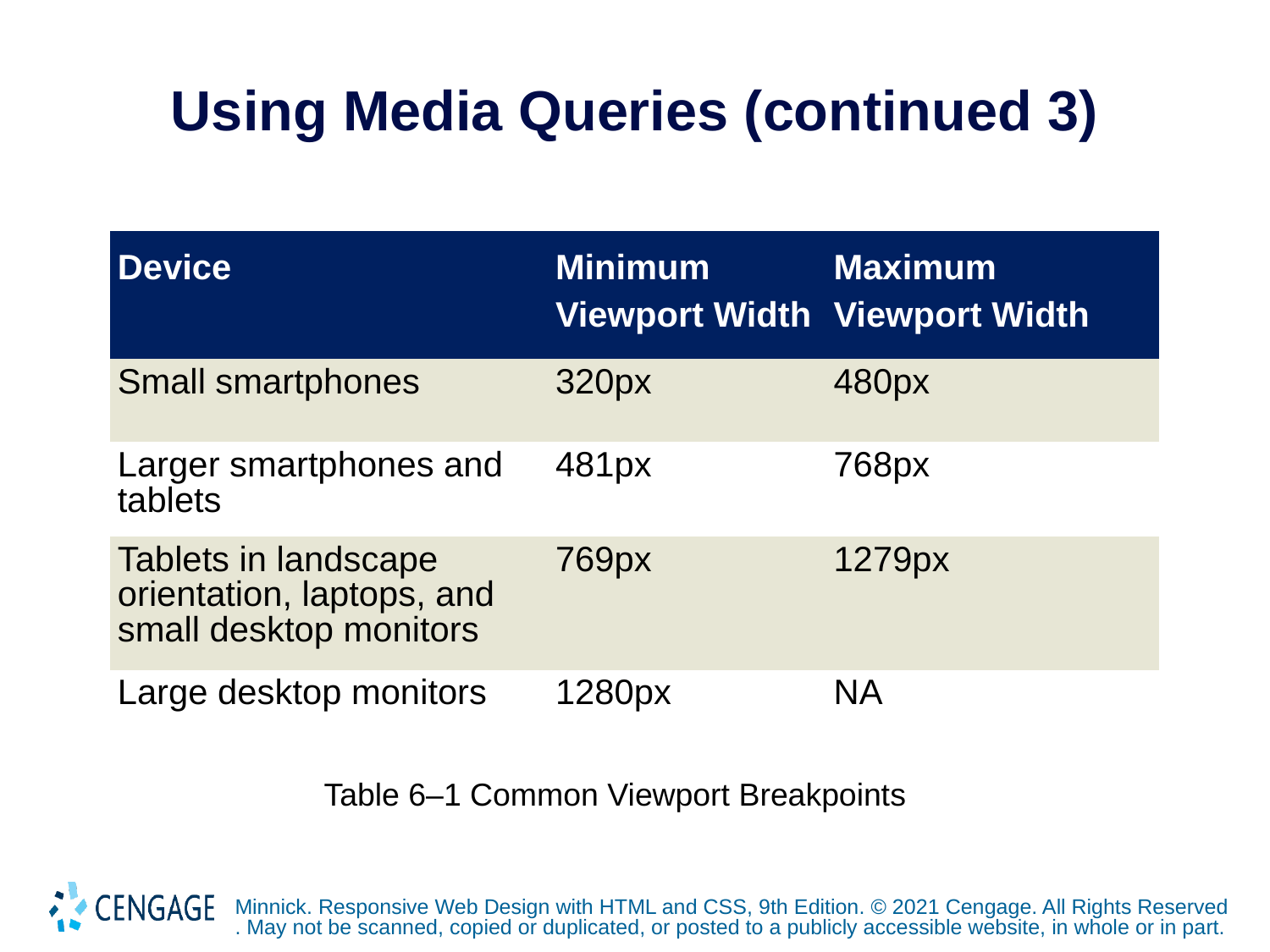

# Using Media Queries (continued 3)
| Device | Minimum Viewport Width | Maximum Viewport Width |
| --- | --- | --- |
| Small smartphones | 320px | 480px |
| Larger smartphones and tablets | 481px | 768px |
| Tablets in landscape orientation, laptops, and small desktop monitors | 769px | 1279px |
| Large desktop monitors | 1280px | NA |
Table 6–1 Common Viewport Breakpoints

Minnick. Responsive Web Design with HTML and CSS, 9th Edition. © 2021 Cengage. All Rights Reserved. May not be scanned, copied or duplicated, or posted to a publicly accessible website, in whole or in part.